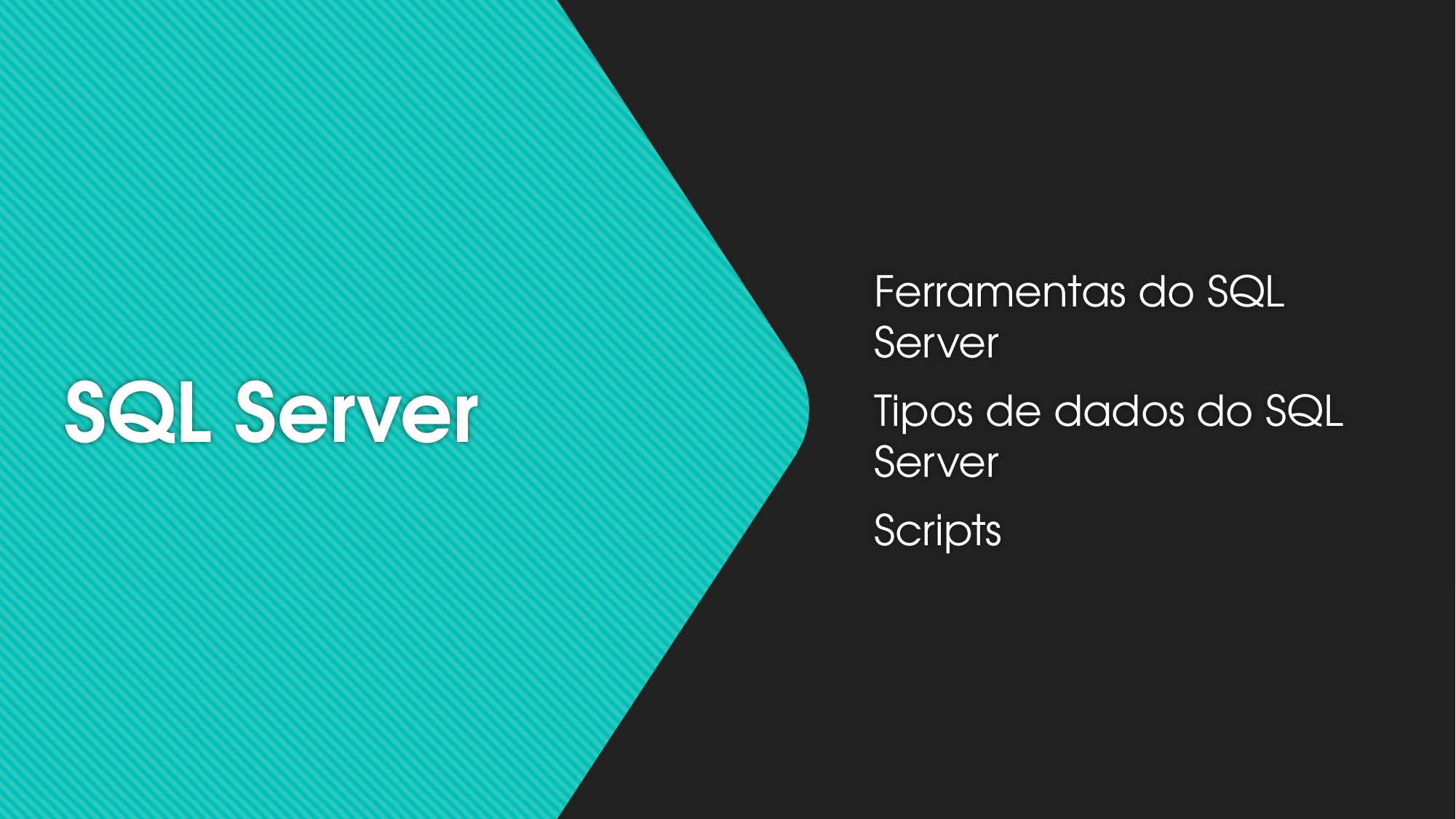

# SQL Server
Ferramentas do SQL Server
Tipos de dados do SQL Server
Scripts